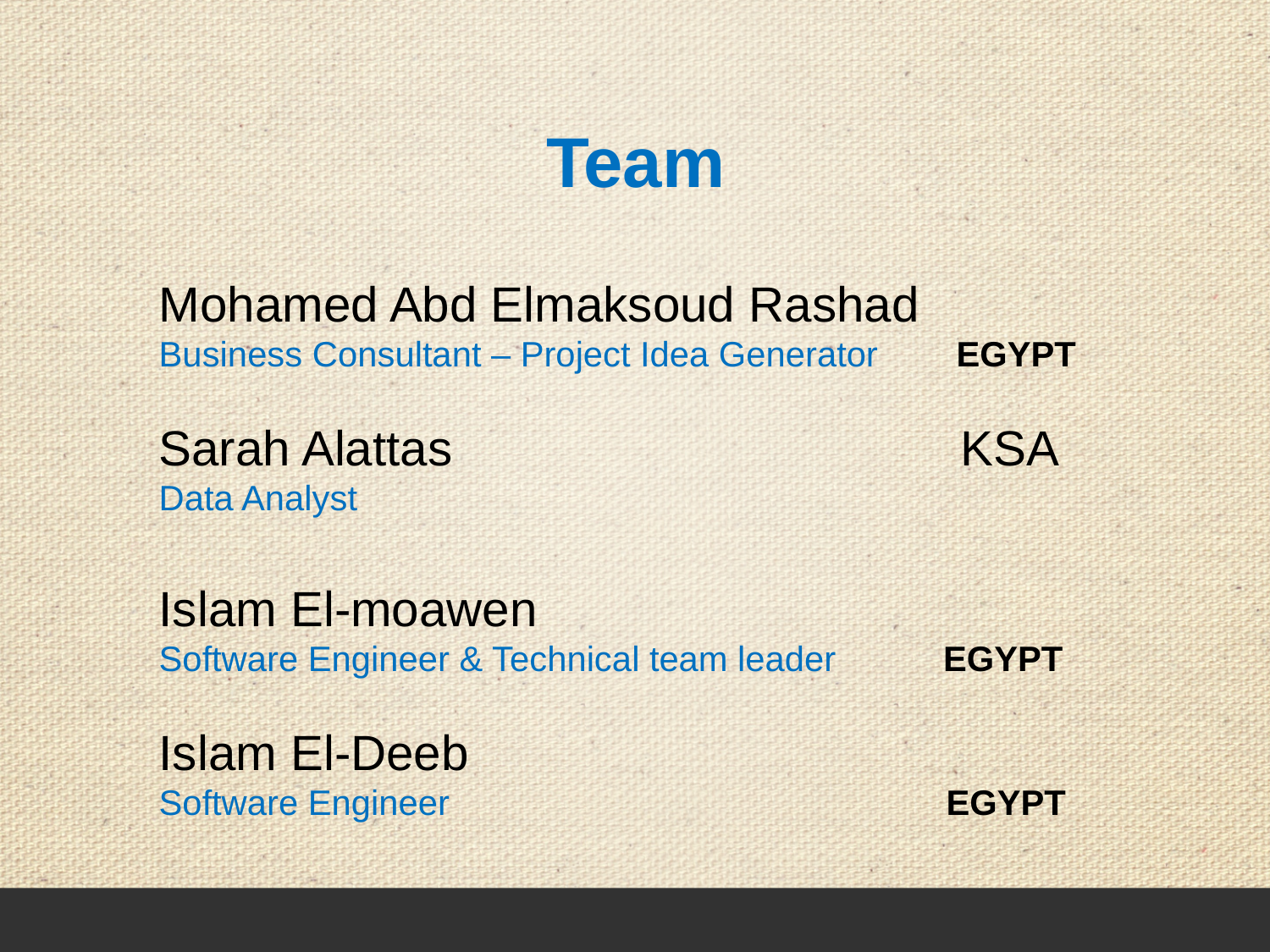

# Team
Mohamed Abd Elmaksoud Rashad
Business Consultant – Project Idea Generator        EGYPT

Sarah Alattas                                     KSA
Data Analyst

Islam El-moawen
Software Engineer & Technical team leader           EGYPT

Islam El-Deeb
Software Engineer                                                   EGYPT